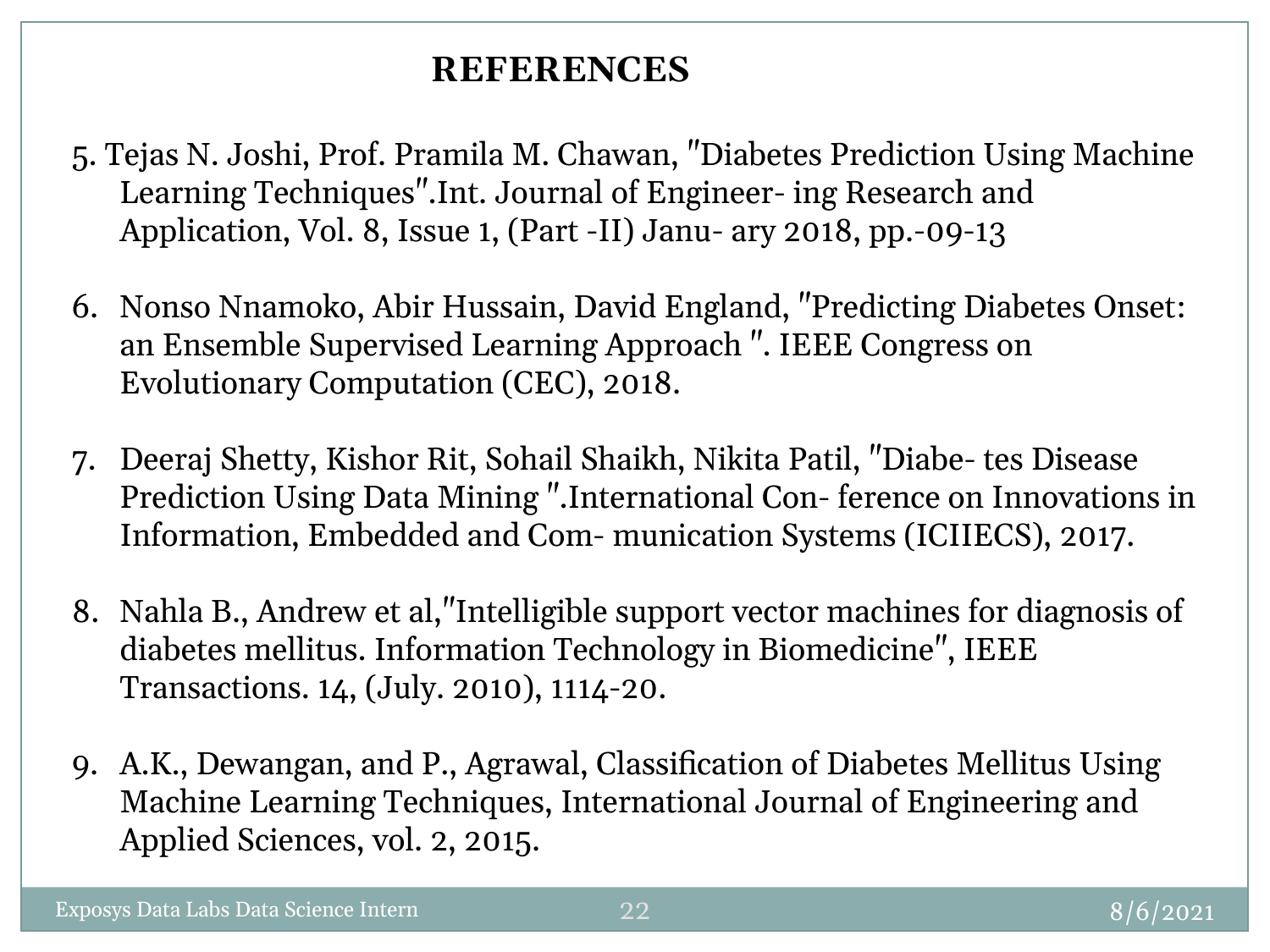

REFERENCES

5. Tejas N. Joshi, Prof. Pramila M. Chawan, "Diabetes Prediction Using Machine Learning Techniques".Int. Journal of Engineer- ing Research and Application, Vol. 8, Issue 1, (Part -II) Janu- ary 2018, pp.-09-13

Nonso Nnamoko, Abir Hussain, David England, "Predicting Diabetes Onset: an Ensemble Supervised Learning Approach ". IEEE Congress on Evolutionary Computation (CEC), 2018.

Deeraj Shetty, Kishor Rit, Sohail Shaikh, Nikita Patil, "Diabe- tes Disease Prediction Using Data Mining ".International Con- ference on Innovations in Information, Embedded and Com- munication Systems (ICIIECS), 2017.

Nahla B., Andrew et al,"Intelligible support vector machines for diagnosis of diabetes mellitus. Information Technology in Biomedicine", IEEE Transactions. 14, (July. 2010), 1114-20.

A.K., Dewangan, and P., Agrawal, Classification of Diabetes Mellitus Using Machine Learning Techniques, International Journal of Engineering and Applied Sciences, vol. 2, 2015.
22
8/6/2021
Exposys Data Labs Data Science Intern